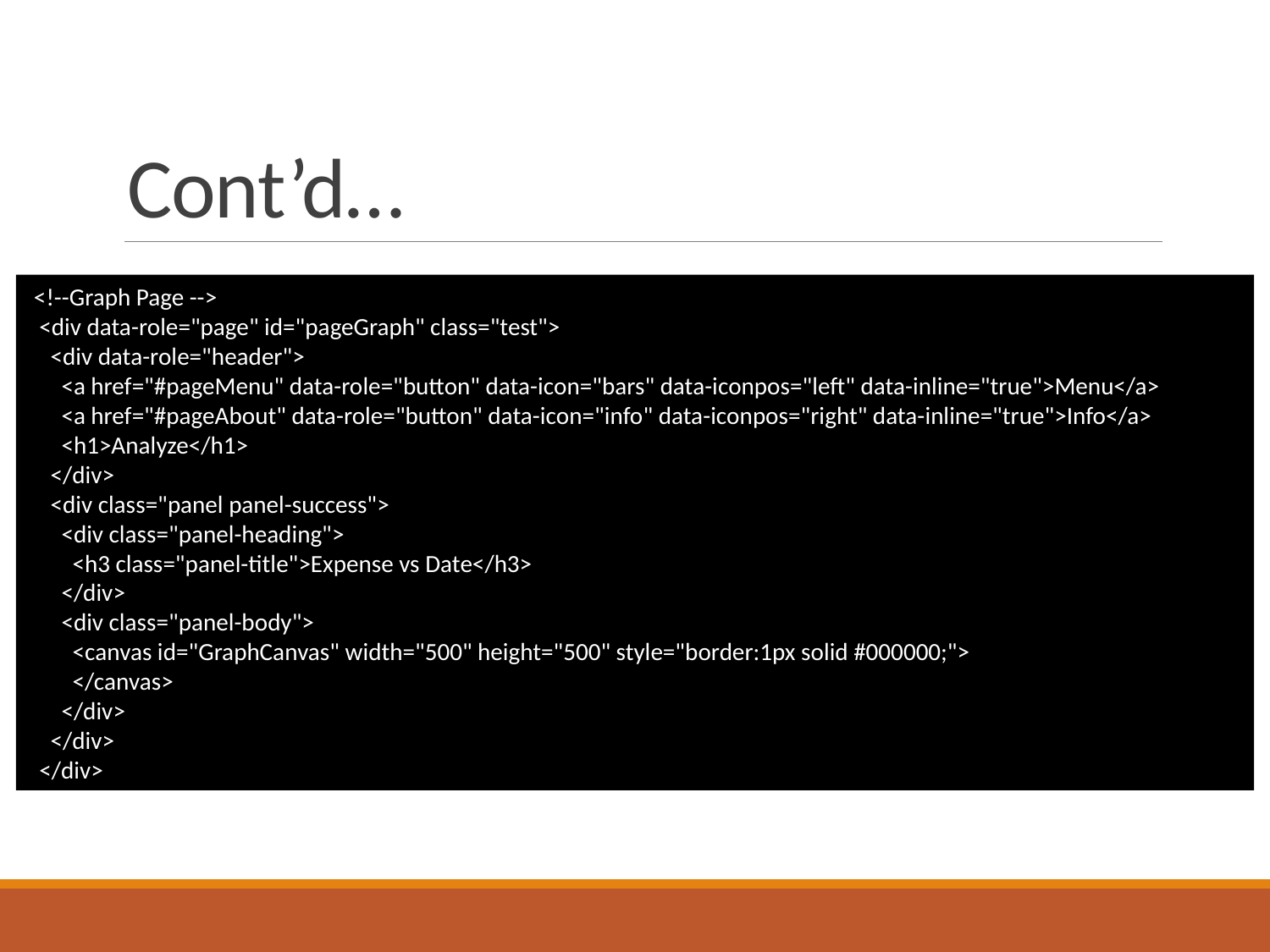

# Cont’d…

 <!--Graph Page -->
  <div data-role="page" id="pageGraph" class="test">
    <div data-role="header">
      <a href="#pageMenu" data-role="button" data-icon="bars" data-iconpos="left" data-inline="true">Menu</a>
      <a href="#pageAbout" data-role="button" data-icon="info" data-iconpos="right" data-inline="true">Info</a>
      <h1>Analyze</h1>
    </div>
    <div class="panel panel-success">
      <div class="panel-heading">
        <h3 class="panel-title">Expense vs Date</h3>
      </div>
      <div class="panel-body">
        <canvas id="GraphCanvas" width="500" height="500" style="border:1px solid #000000;">
        </canvas>
      </div>
    </div>
  </div>